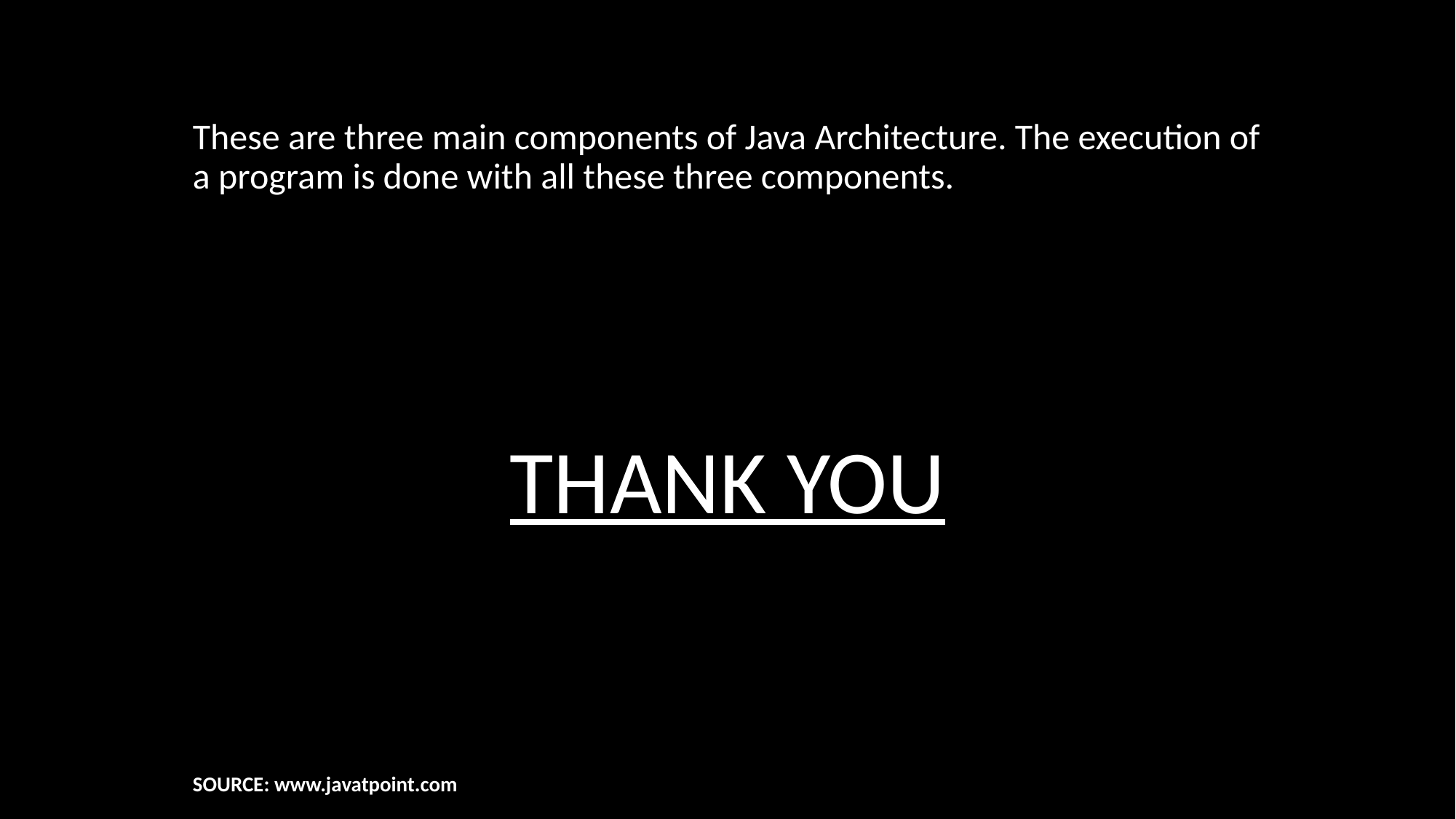

# These are three main components of Java Architecture. The execution of a program is done with all these three components.
THANK YOU

SOURCE: www.javatpoint.com